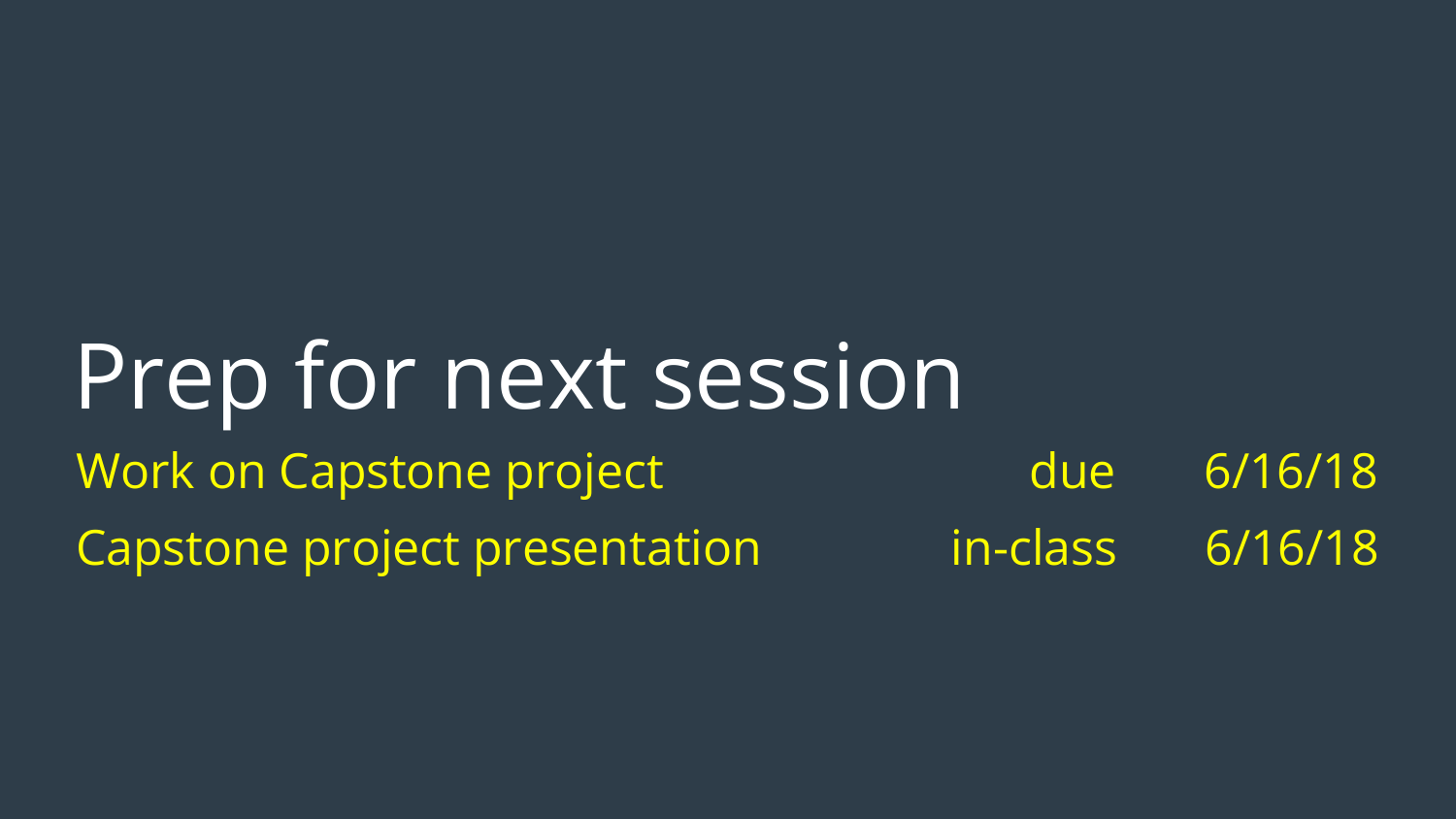

# Prep for next session
Work on Capstone project                             due       6/16/18
Capstone project presentation               in-class       6/16/18